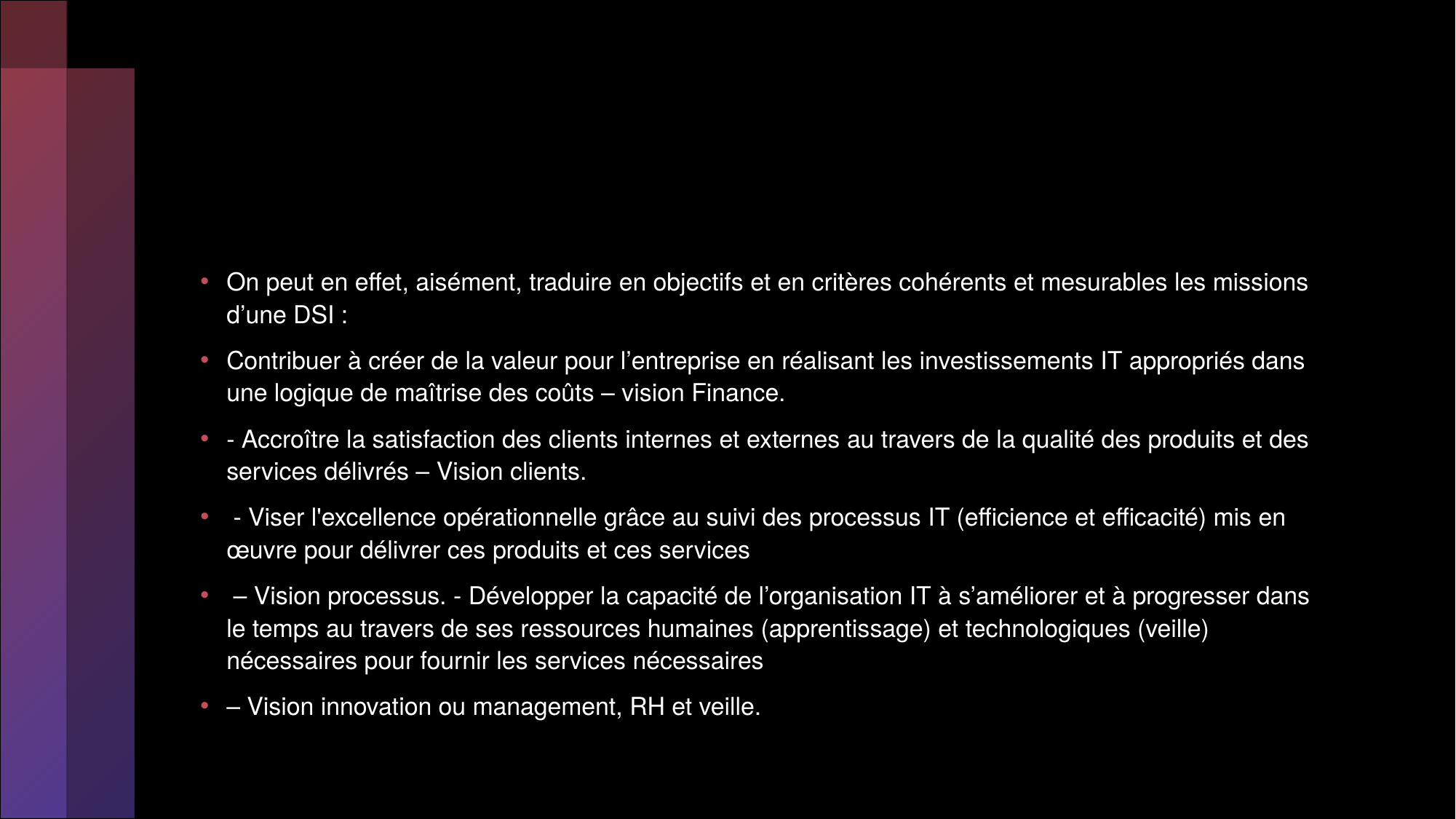

#
On peut en effet, aisément, traduire en objectifs et en critères cohérents et mesurables les missions d’une DSI :
Contribuer à créer de la valeur pour l’entreprise en réalisant les investissements IT appropriés dans une logique de maîtrise des coûts – vision Finance.
- Accroître la satisfaction des clients internes et externes au travers de la qualité des produits et des services délivrés – Vision clients.
 - Viser l'excellence opérationnelle grâce au suivi des processus IT (efficience et efficacité) mis en œuvre pour délivrer ces produits et ces services
 – Vision processus. - Développer la capacité de l’organisation IT à s’améliorer et à progresser dans le temps au travers de ses ressources humaines (apprentissage) et technologiques (veille) nécessaires pour fournir les services nécessaires
– Vision innovation ou management, RH et veille.